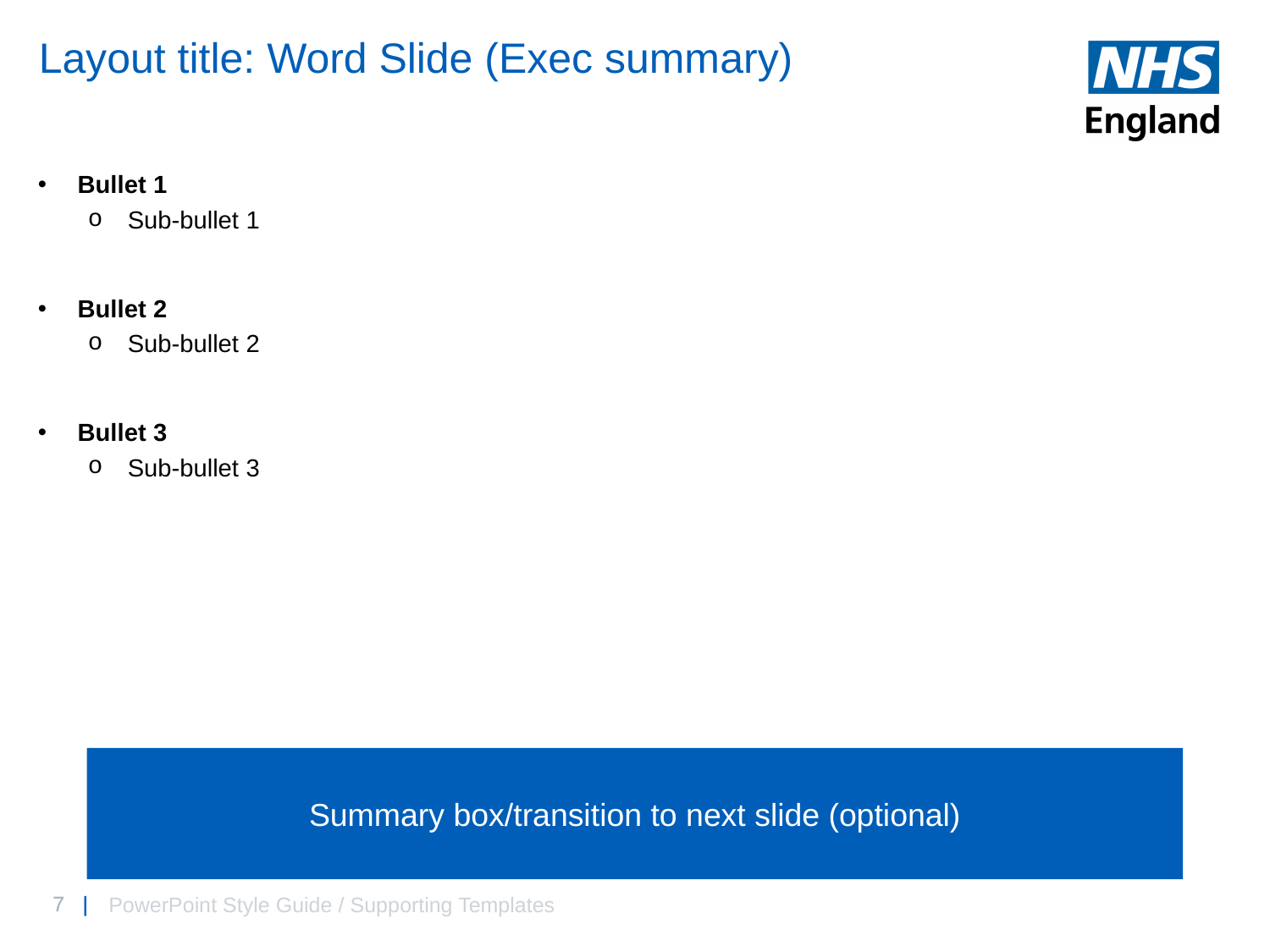

# Layout title: Word Slide (Exec summary)
Bullet 1
Sub-bullet 1

Bullet 2
Sub-bullet 2

Bullet 3
Sub-bullet 3

Summary box/transition to next slide (optional)
PowerPoint Style Guide / Supporting Templates